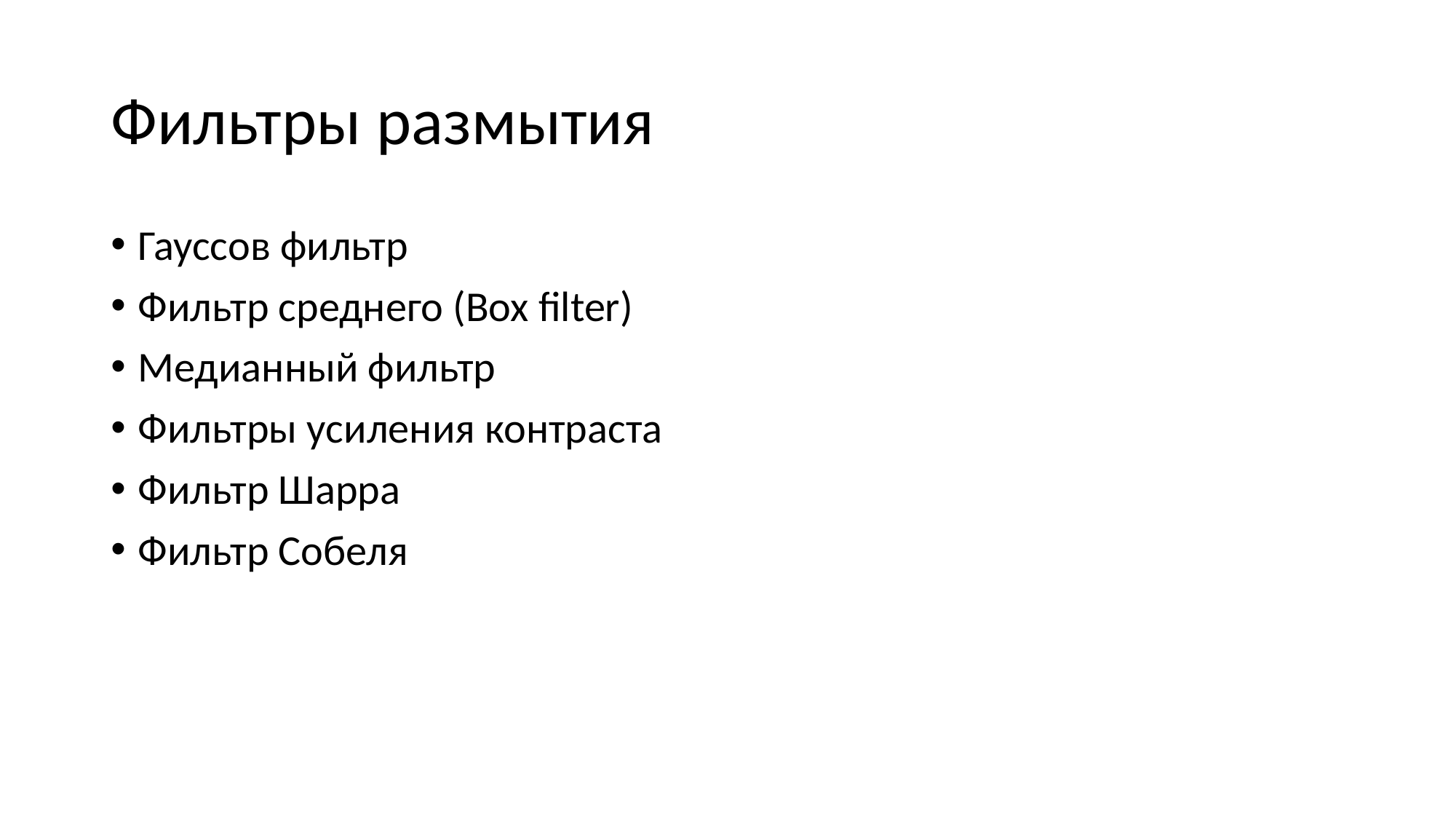

# Фильтры размытия
Гауссов фильтр
Фильтр среднего (Box filter)
Медианный фильтр
Фильтры усиления контраста
Фильтр Шарра
Фильтр Собеля